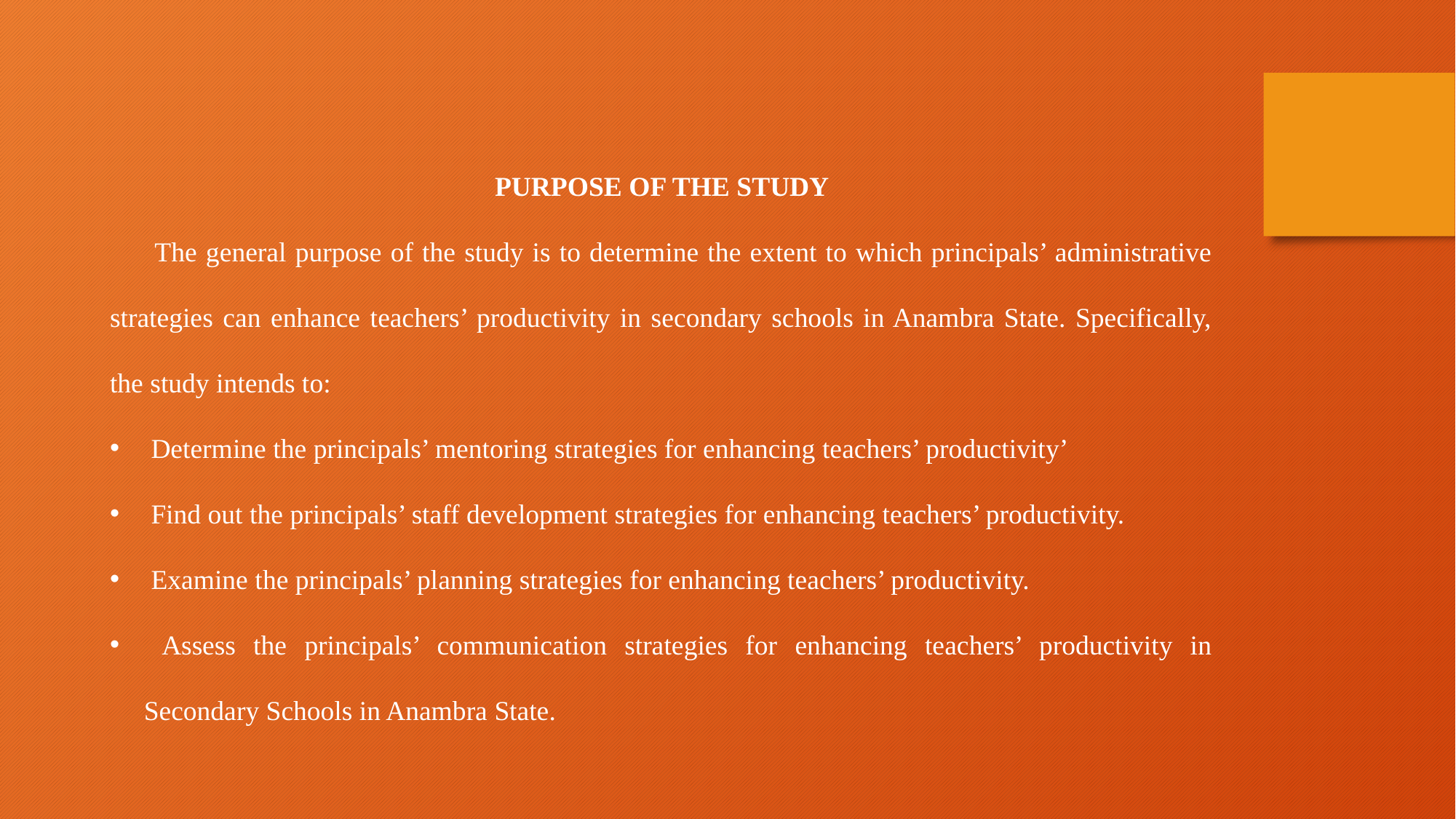

PURPOSE OF THE STUDY
     The general purpose of the study is to determine the extent to which principals’ administrative strategies can enhance teachers’ productivity in secondary schools in Anambra State. Specifically, the study intends to:
 Determine the principals’ mentoring strategies for enhancing teachers’ productivity’
 Find out the principals’ staff development strategies for enhancing teachers’ productivity.
 Examine the principals’ planning strategies for enhancing teachers’ productivity.
 Assess the principals’ communication strategies for enhancing teachers’ productivity in Secondary Schools in Anambra State.